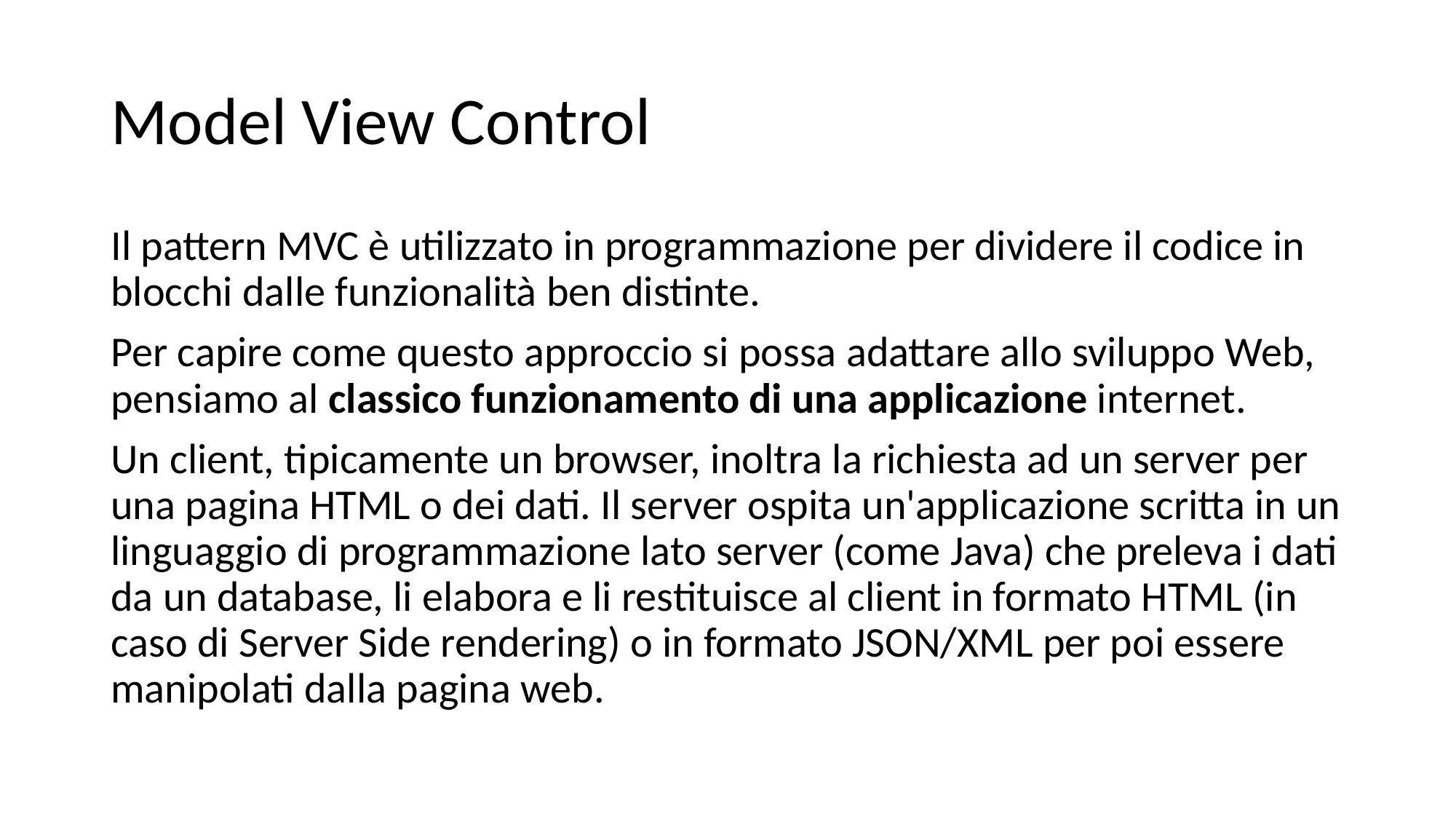

# Model View Control
Il pattern MVC è utilizzato in programmazione per dividere il codice in blocchi dalle funzionalità ben distinte.
Per capire come questo approccio si possa adattare allo sviluppo Web, pensiamo al classico funzionamento di una applicazione internet.
Un client, tipicamente un browser, inoltra la richiesta ad un server per una pagina HTML o dei dati. Il server ospita un'applicazione scritta in un linguaggio di programmazione lato server (come Java) che preleva i dati da un database, li elabora e li restituisce al client in formato HTML (in caso di Server Side rendering) o in formato JSON/XML per poi essere manipolati dalla pagina web.